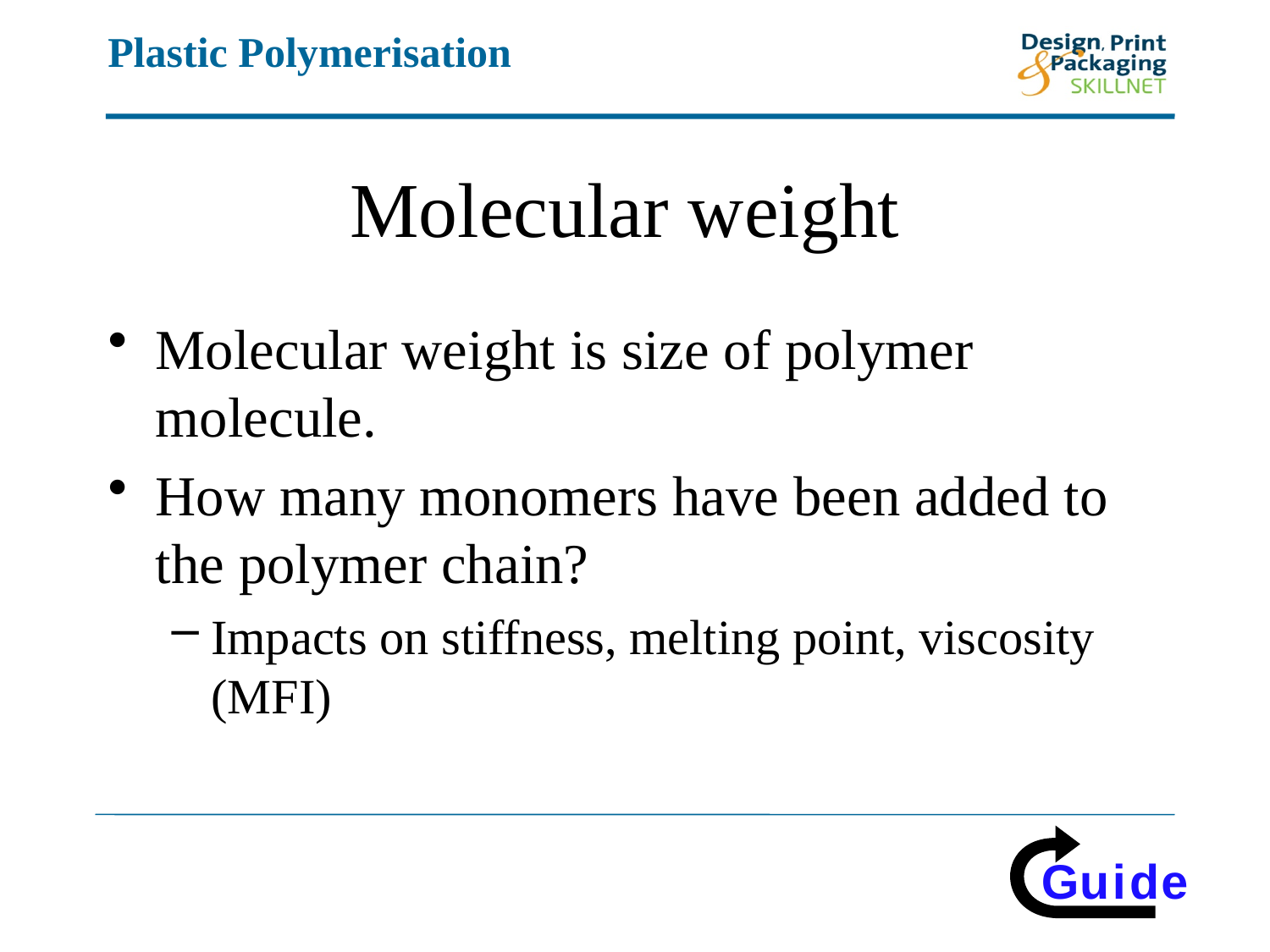

# Molecular weight
Molecular weight is size of polymer molecule.
How many monomers have been added to the polymer chain?
Impacts on stiffness, melting point, viscosity (MFI)